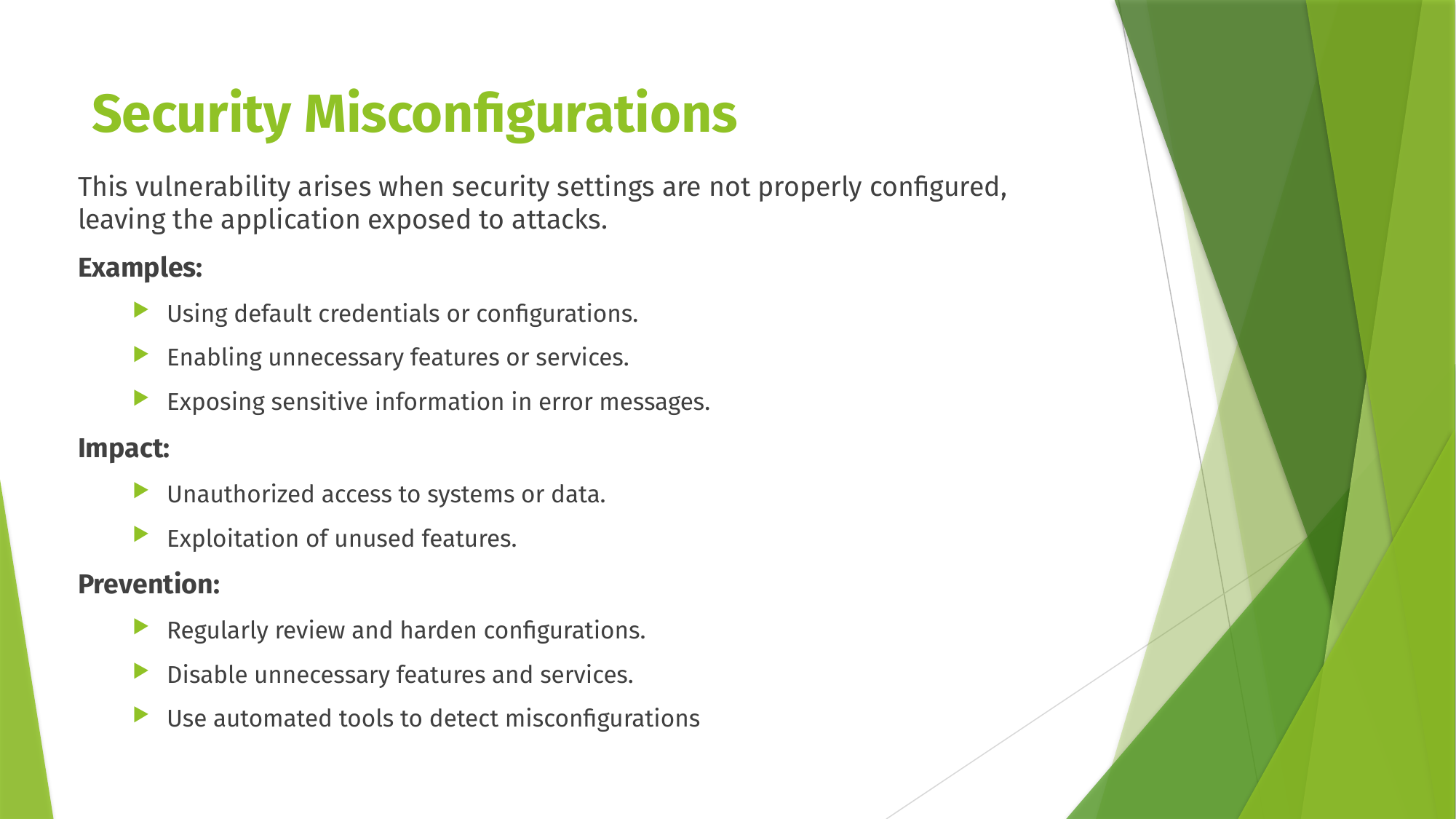

# Security Misconfigurations
This vulnerability arises when security settings are not properly configured, leaving the application exposed to attacks.
Examples:
Using default credentials or configurations.
Enabling unnecessary features or services.
Exposing sensitive information in error messages.
Impact:
Unauthorized access to systems or data.
Exploitation of unused features.
Prevention:
Regularly review and harden configurations.
Disable unnecessary features and services.
Use automated tools to detect misconfigurations